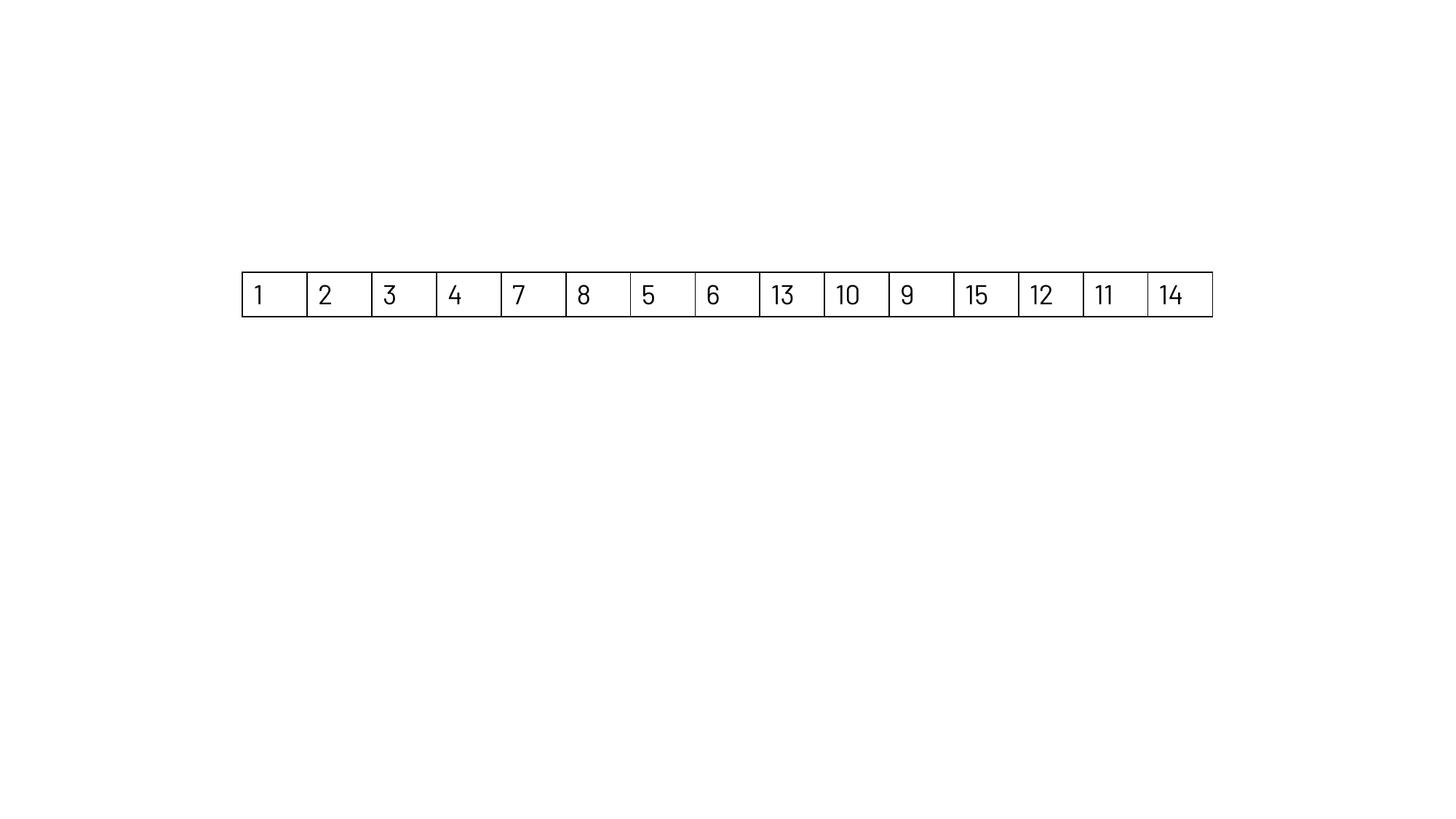

| 1 | 2 | 3 | 4 | 7 | 8 | 5 | 6 | 13 | 10 | 9 | 15 | 12 | 11 | 14 |
| --- | --- | --- | --- | --- | --- | --- | --- | --- | --- | --- | --- | --- | --- | --- |